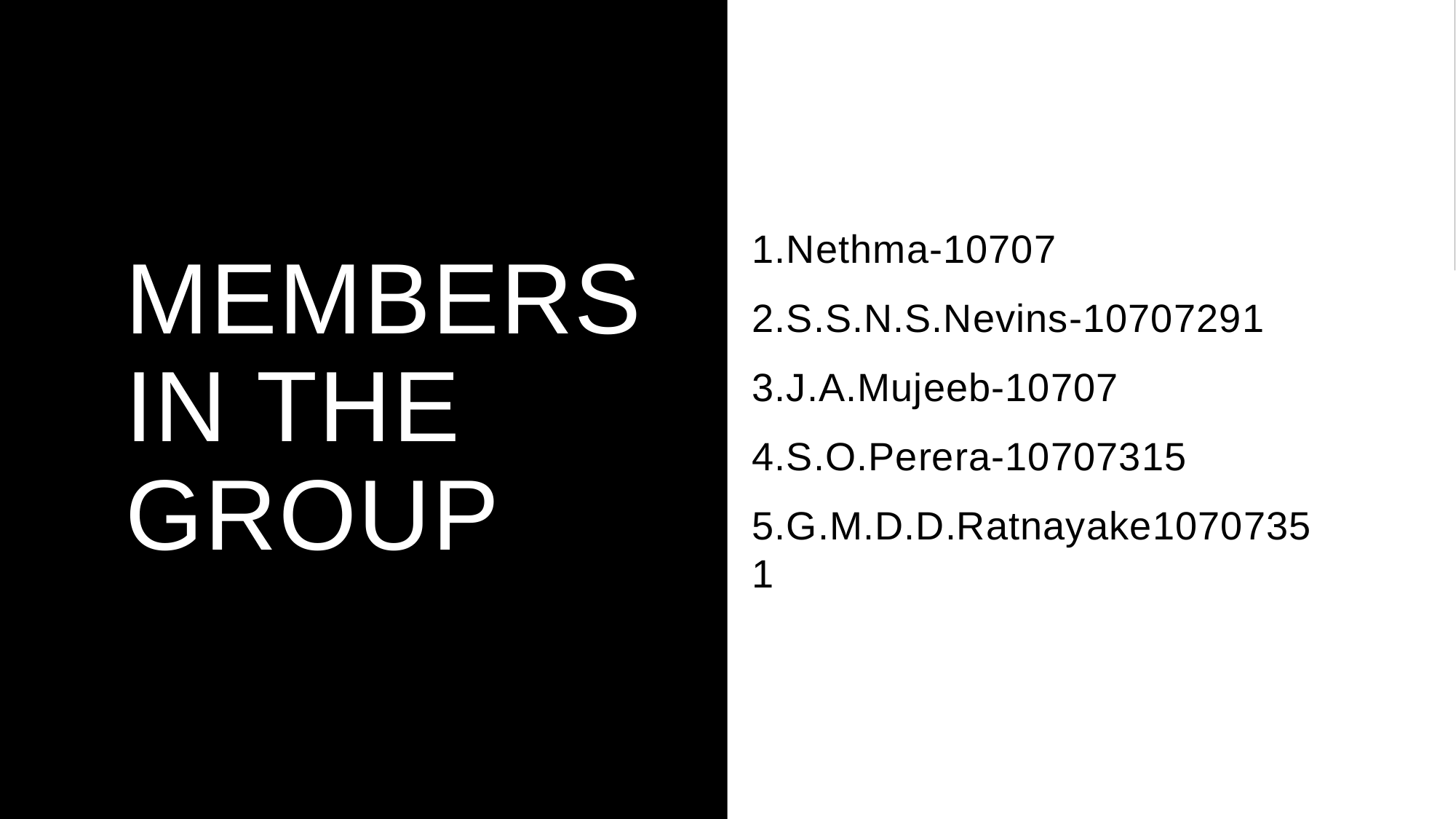

# Members in the group
1.Nethma-10707
2.S.S.N.S.Nevins-10707291
3.J.A.Mujeeb-10707
4.S.O.Perera-10707315
5.G.M.D.D.Ratnayake10707351